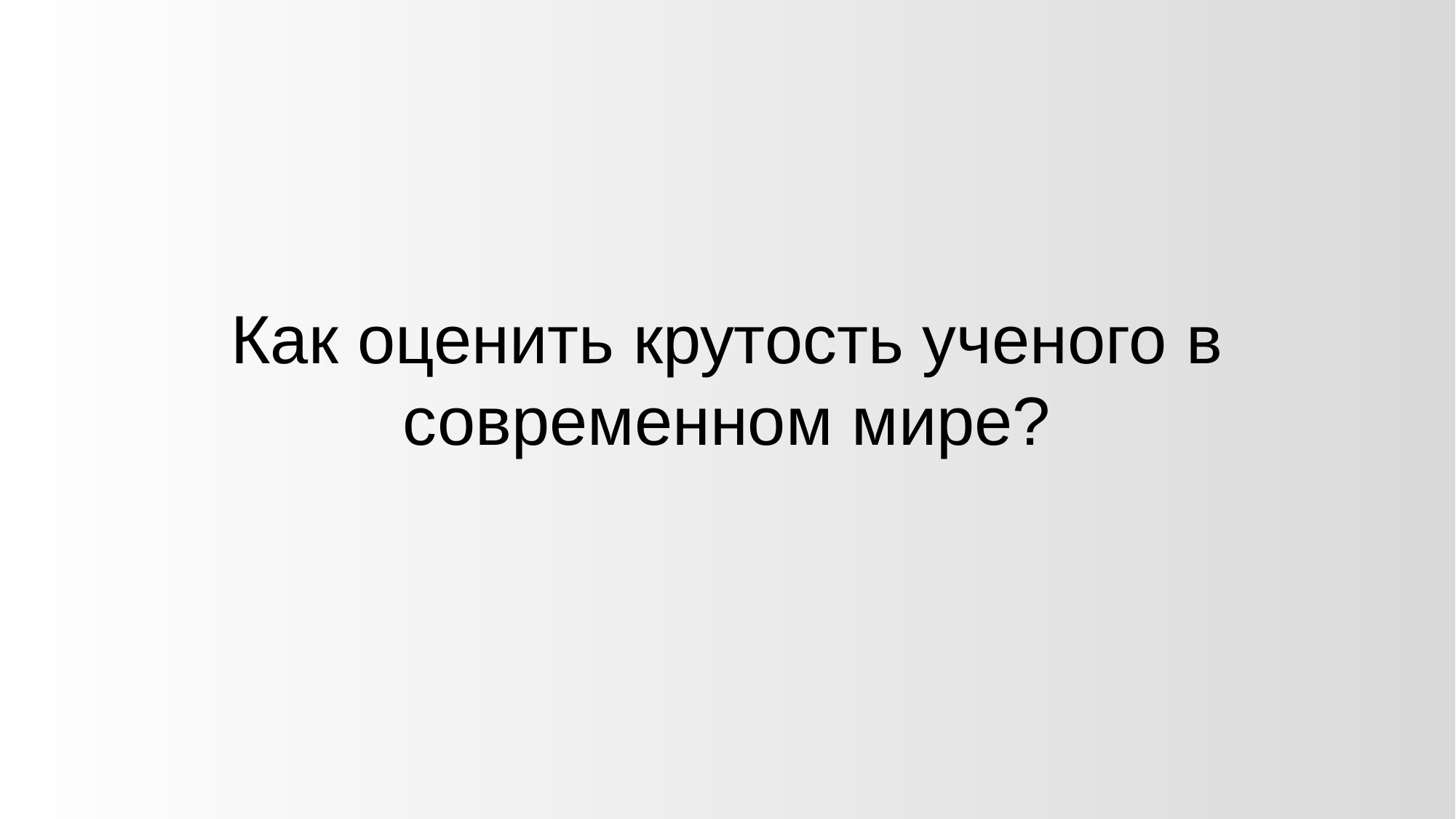

# Как оценить крутость ученого в современном мире?